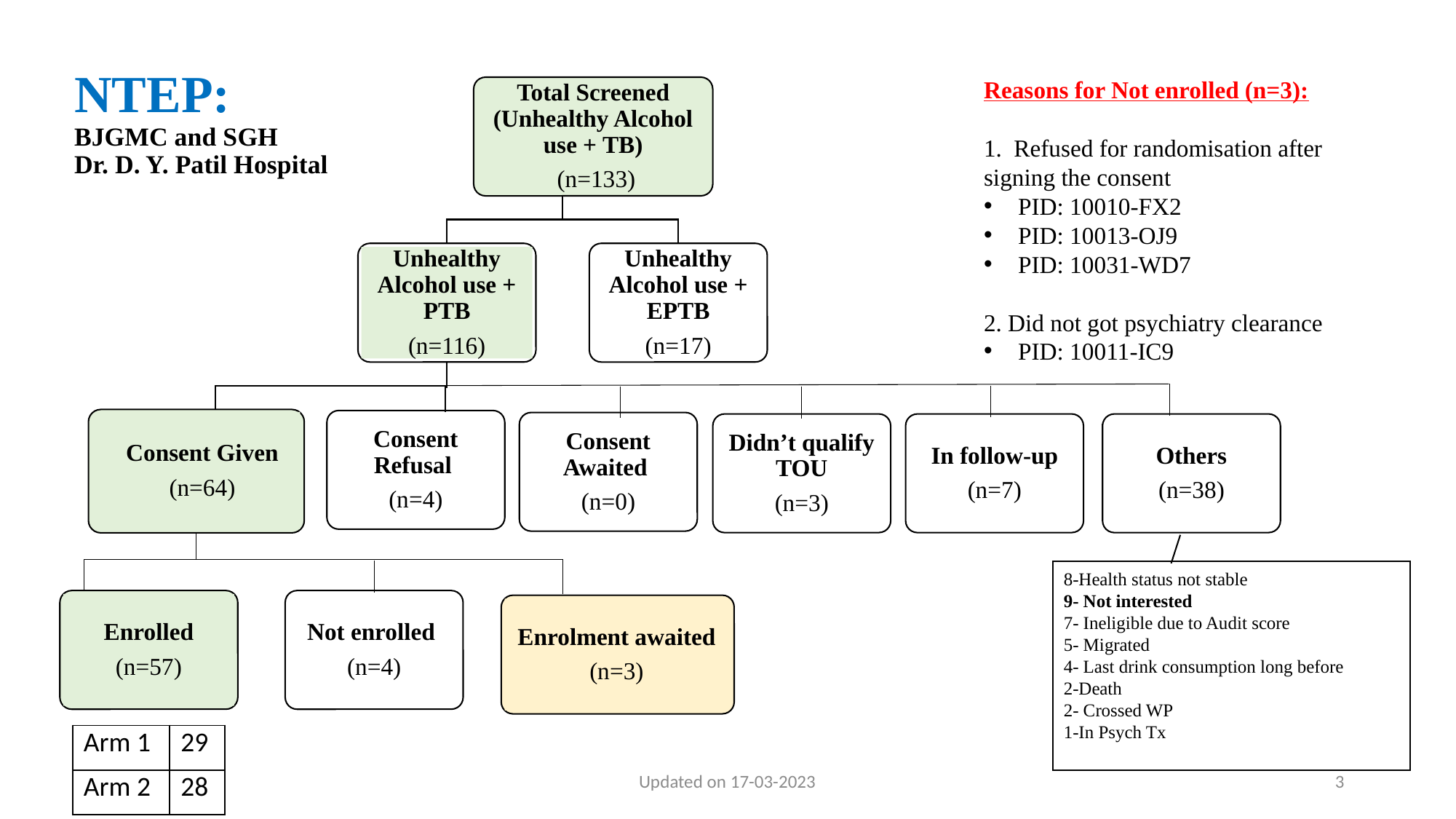

# NTEP: BJGMC and SGH Dr. D. Y. Patil Hospital
Reasons for Not enrolled (n=3):

1.  Refused for randomisation after signing the consent
PID: 10010-FX2
PID: 10013-OJ9
PID: 10031-WD7

2. Did not got psychiatry clearance
PID: 10011-IC9

Total Screened (Unhealthy Alcohol use + TB)
 (n=133)

Unhealthy Alcohol use + PTB
(n=116)

Unhealthy Alcohol use + EPTB
(n=17)

Consent Given
(n=64)

Consent Refusal
(n=4)

Consent Awaited
(n=0)

Didn’t qualify TOU
(n=3)

In follow-up
(n=7)

Others
(n=38)
8-Health status not stable
9- Not interested
7- Ineligible due to Audit score
5- Migrated
4- Last drink consumption long before
2-Death
2- Crossed WP
1-In Psych Tx

Not enrolled
(n=4)

Enrolled
(n=57)

Enrolment awaited
(n=3)
| Arm 1 | 29 |
| --- | --- |
| Arm 2 | 28 |
Updated on 17-03-2023
3